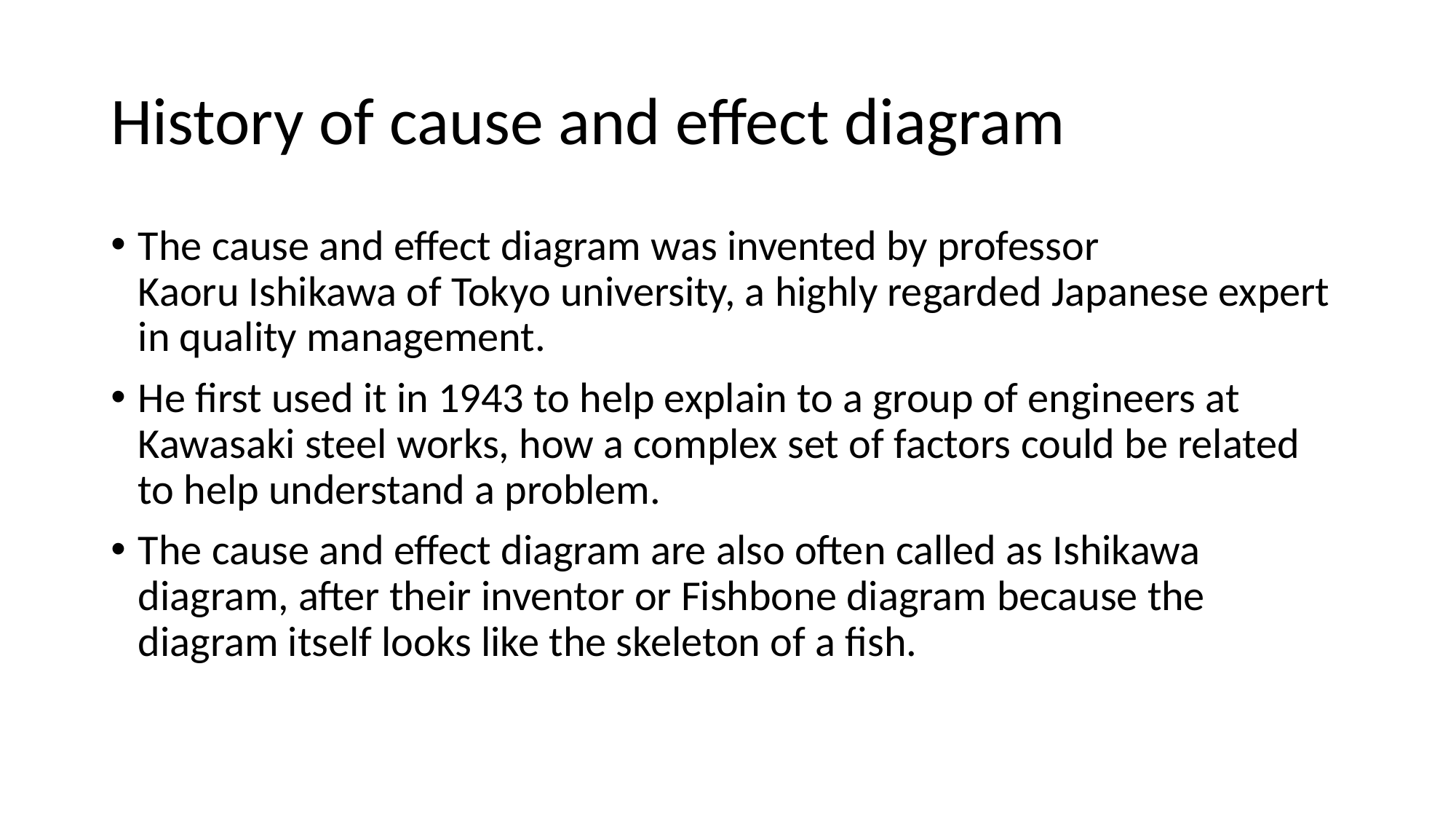

# History of cause and effect diagram
The cause and effect diagram was invented by professor Kaoru Ishikawa of Tokyo university, a highly regarded Japanese expert in quality management.
He first used it in 1943 to help explain to a group of engineers at Kawasaki steel works, how a complex set of factors could be related to help understand a problem.
The cause and effect diagram are also often called as Ishikawa diagram, after their inventor or Fishbone diagram because the diagram itself looks like the skeleton of a fish.